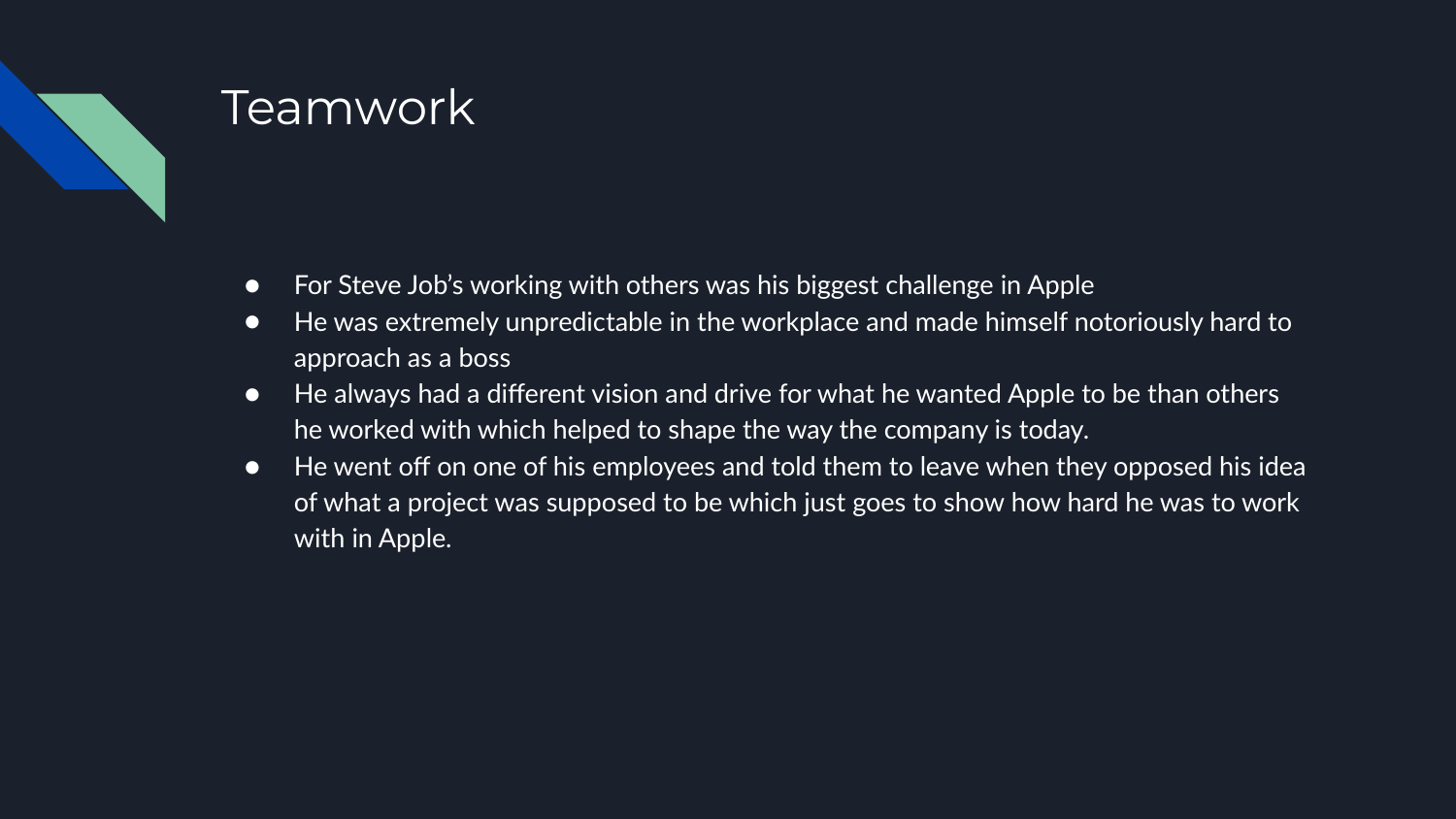

# Teamwork
For Steve Job’s working with others was his biggest challenge in Apple
He was extremely unpredictable in the workplace and made himself notoriously hard to approach as a boss
He always had a different vision and drive for what he wanted Apple to be than others he worked with which helped to shape the way the company is today.
He went off on one of his employees and told them to leave when they opposed his idea of what a project was supposed to be which just goes to show how hard he was to work with in Apple.